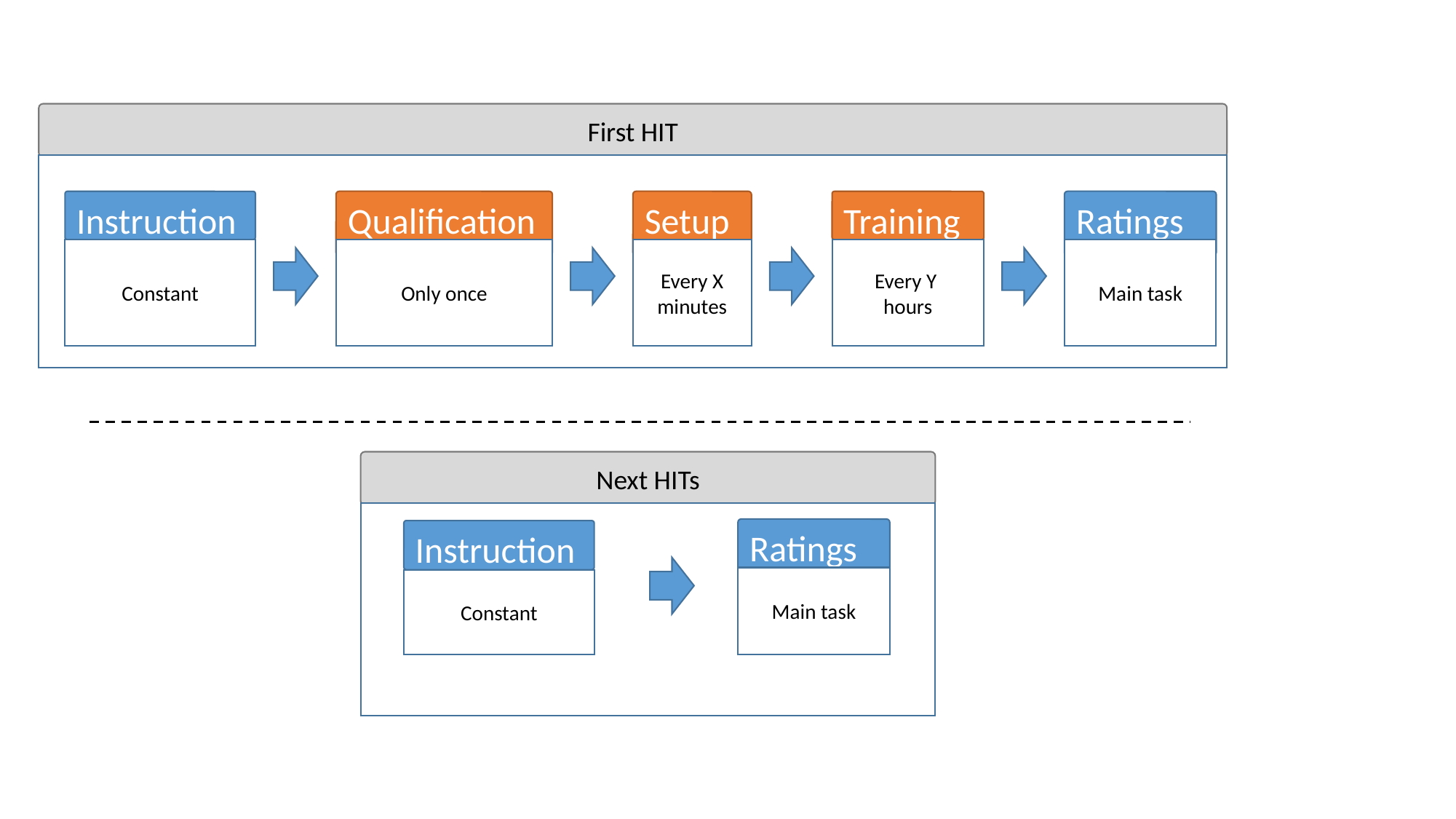

First HIT

Instruction
Constant
Qualification
Only once
Setup
Every X minutes
Ratings
Main task
Training
Every Y
hours

Next HITs

Ratings
Main task
Instruction
Constant